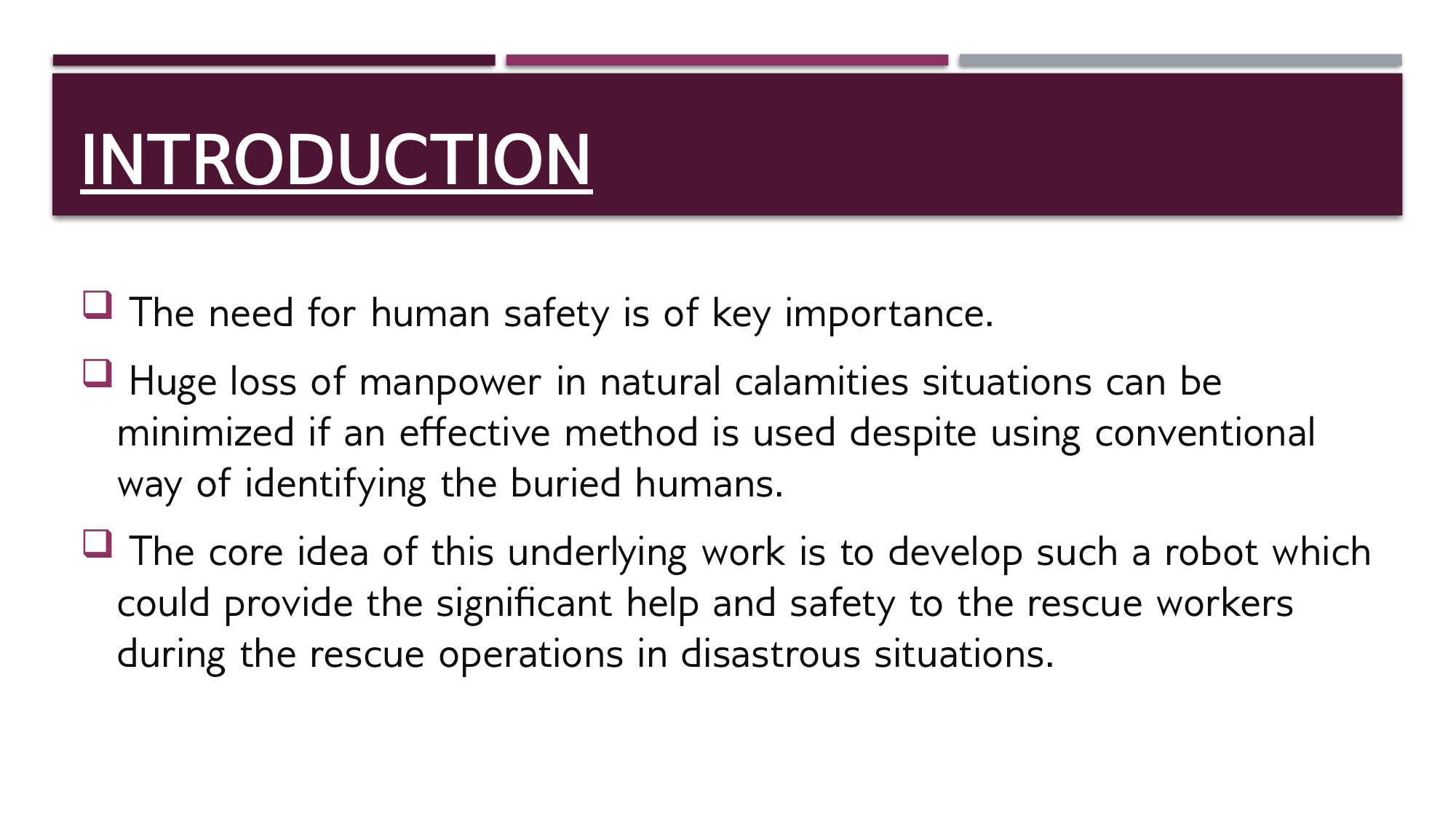

# INTRODUCTION
 The need for human safety is of key importance.
 Huge loss of manpower in natural calamities situations can be minimized if an effective method is used despite using conventional way of identifying the buried humans.
 The core idea of this underlying work is to develop such a robot which could provide the significant help and safety to the rescue workers during the rescue operations in disastrous situations.